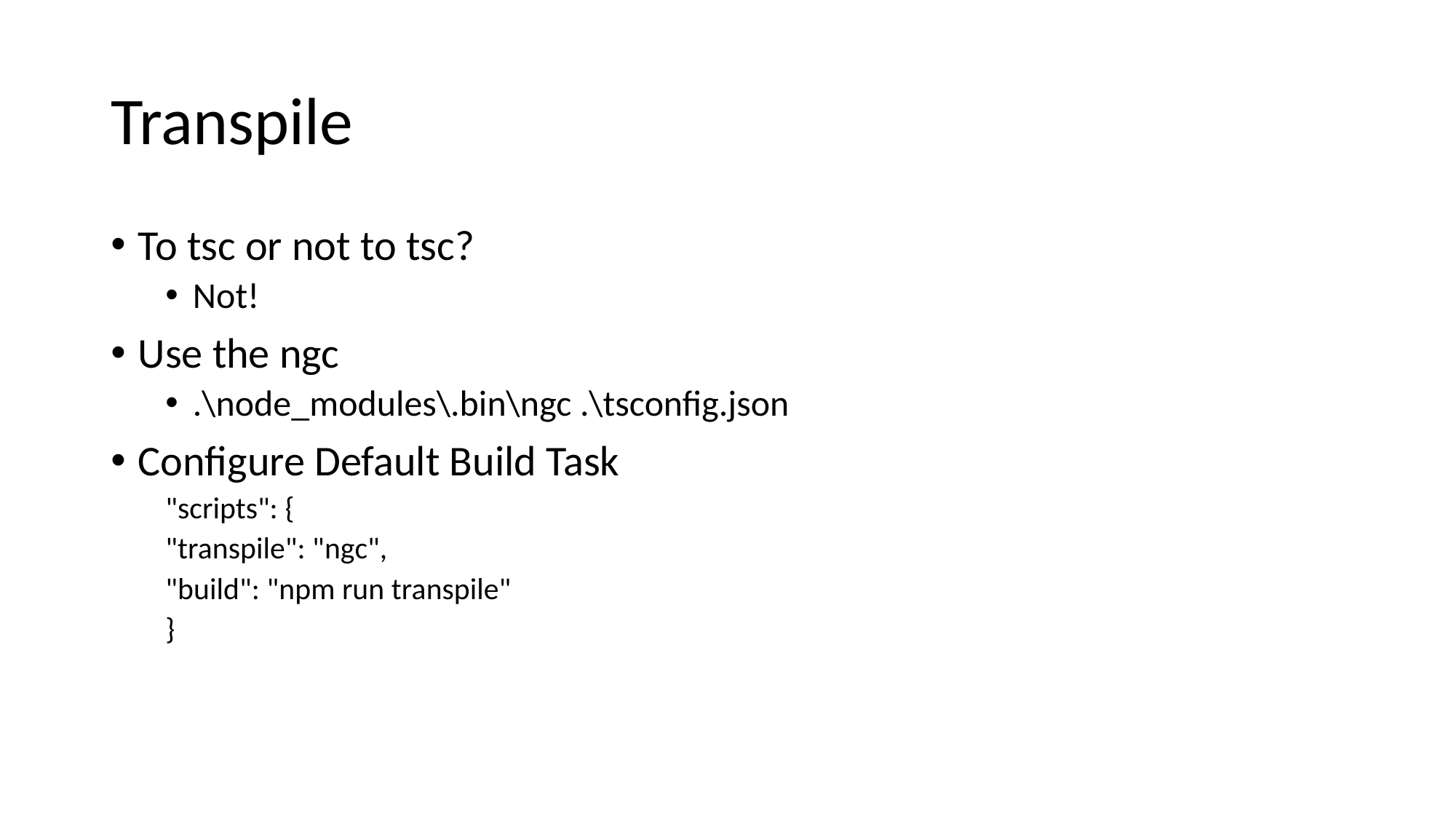

# Transpile
To tsc or not to tsc?
Not!
Use the ngc
.\node_modules\.bin\ngc .\tsconfig.json
Configure Default Build Task
"scripts": {
"transpile": "ngc",
"build": "npm run transpile"
}